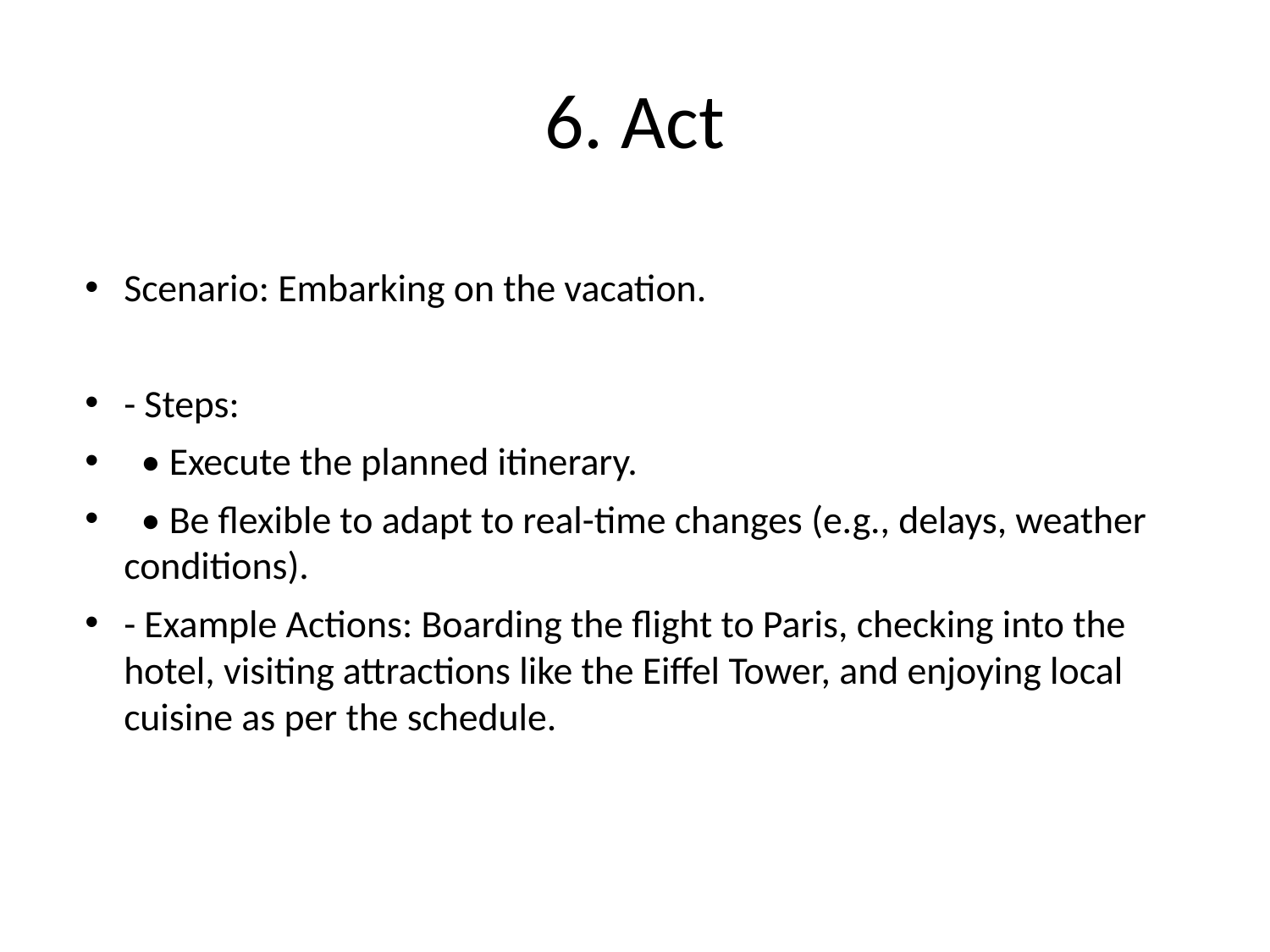

# 6. Act
Scenario: Embarking on the vacation.

- Steps:
  • Execute the planned itinerary.
  • Be flexible to adapt to real-time changes (e.g., delays, weather conditions).
- Example Actions: Boarding the flight to Paris, checking into the hotel, visiting attractions like the Eiffel Tower, and enjoying local cuisine as per the schedule.